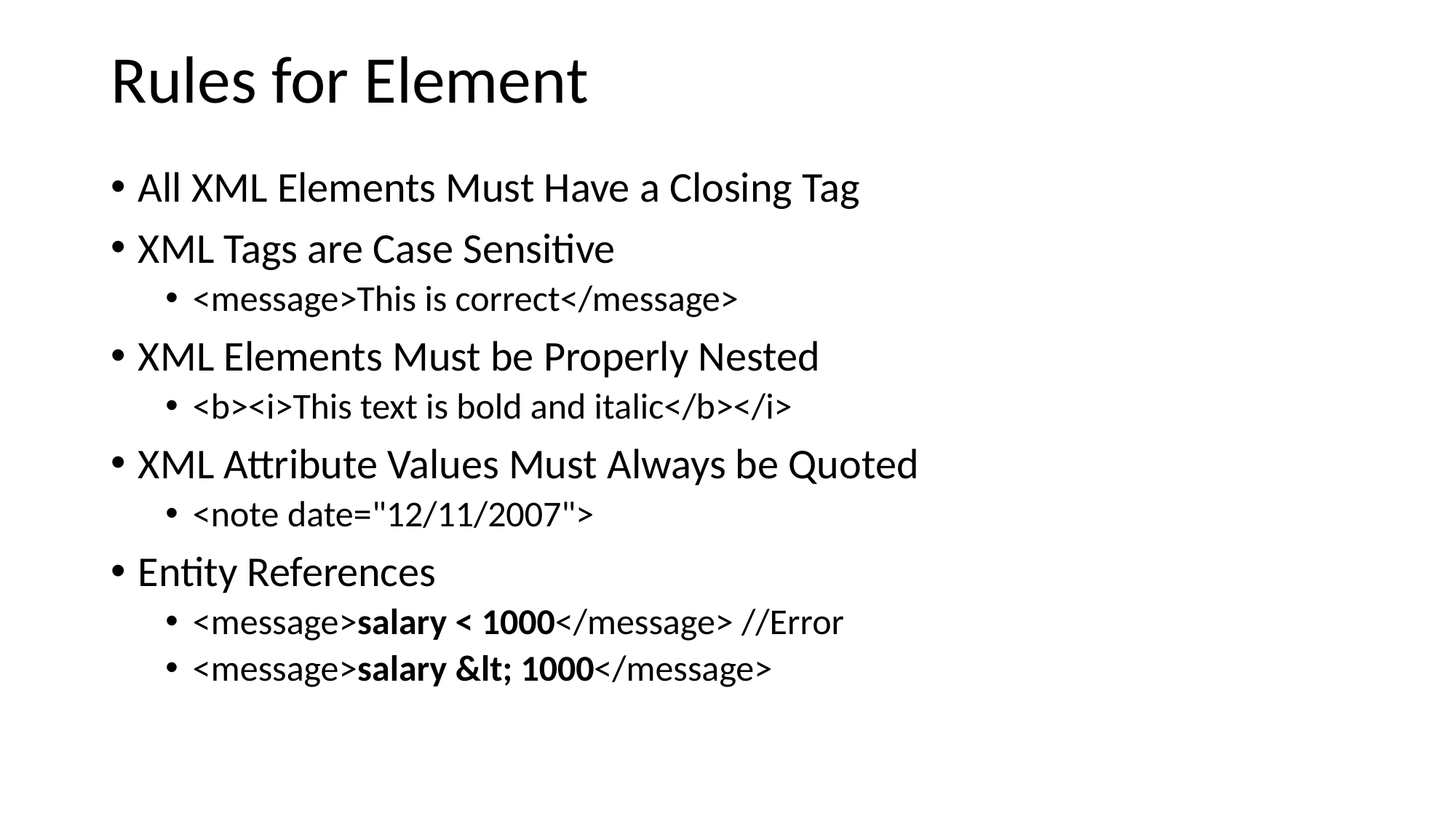

# Rules for Element
All XML Elements Must Have a Closing Tag
XML Tags are Case Sensitive
<message>This is correct</message>
XML Elements Must be Properly Nested
<b><i>This text is bold and italic</b></i>
XML Attribute Values Must Always be Quoted
<note date="12/11/2007">
Entity References
<message>salary < 1000</message> //Error
<message>salary &lt; 1000</message>